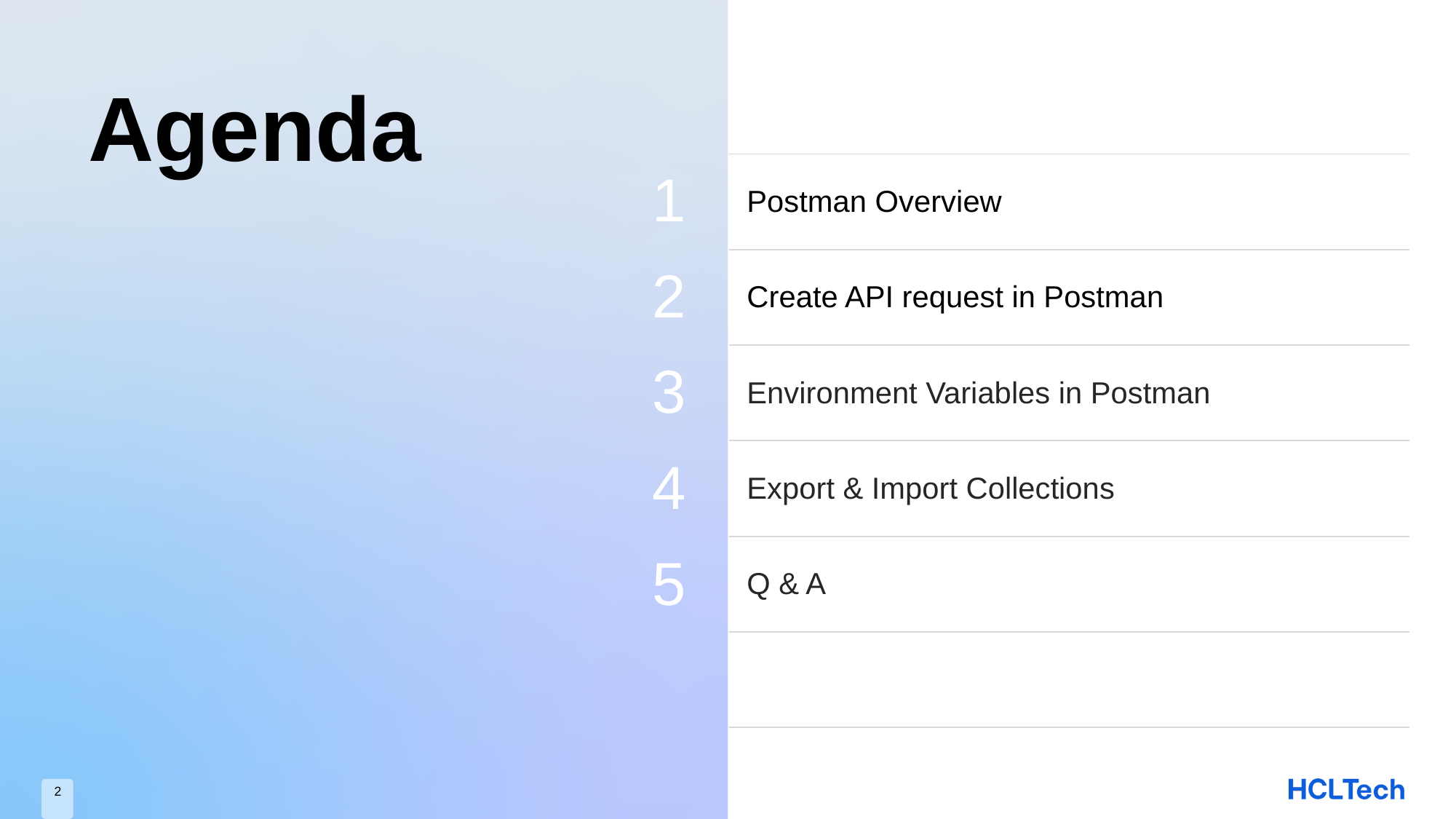

# Agenda
|  | Postman Overview |
| --- | --- |
|  | Create API request in Postman |
|  | Environment Variables in Postman |
|  | Export & Import Collections |
|  | Q & A |
|  |  |
1
2
3
4
5
2